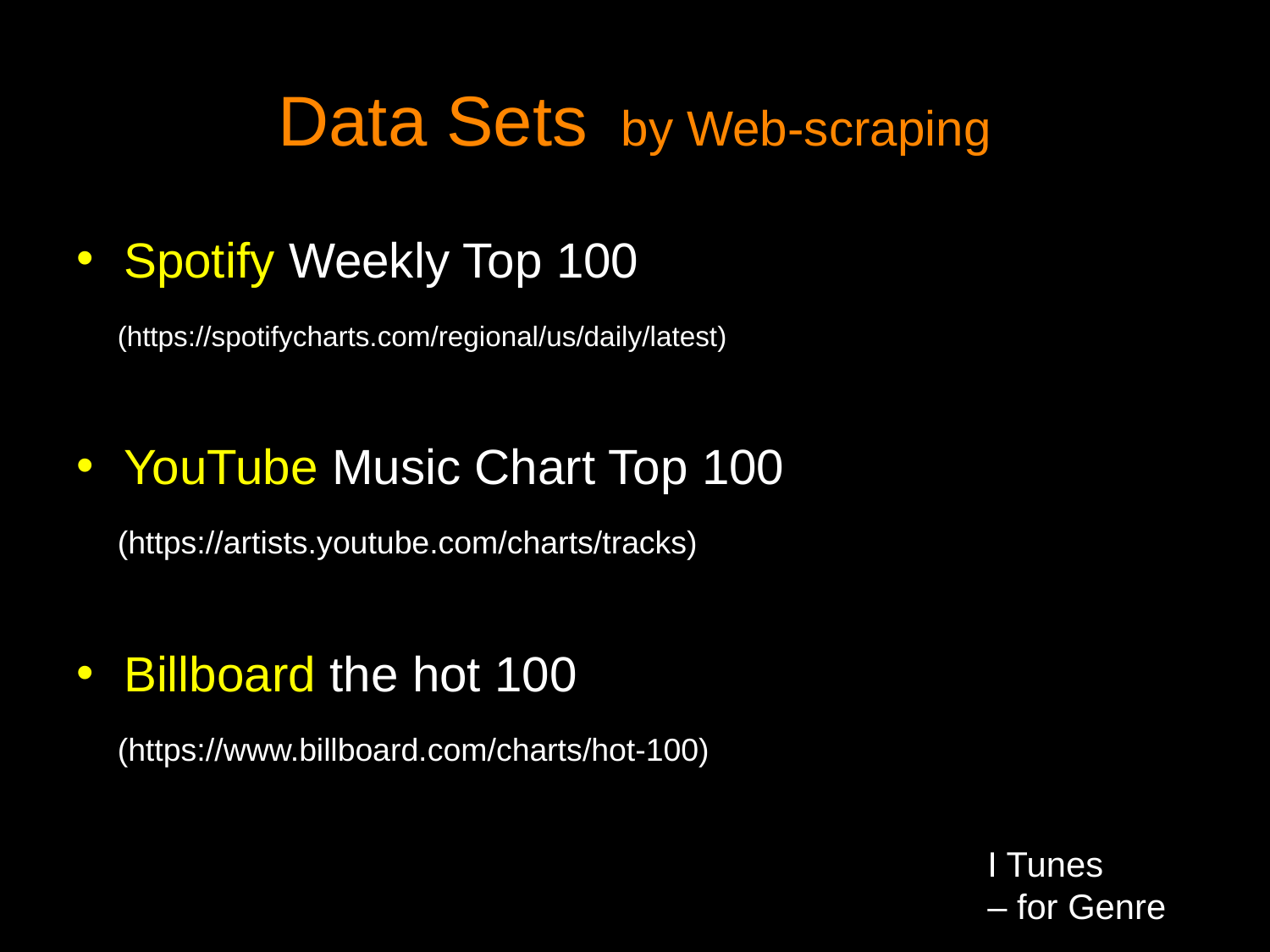

# Data Sets  by Web-scraping
Spotify Weekly Top 100
   (https://spotifycharts.com/regional/us/daily/latest)

YouTube Music Chart Top 100
   (https://artists.youtube.com/charts/tracks)

Billboard the hot 100
   (https://www.billboard.com/charts/hot-100)
I Tunes
– for Genre